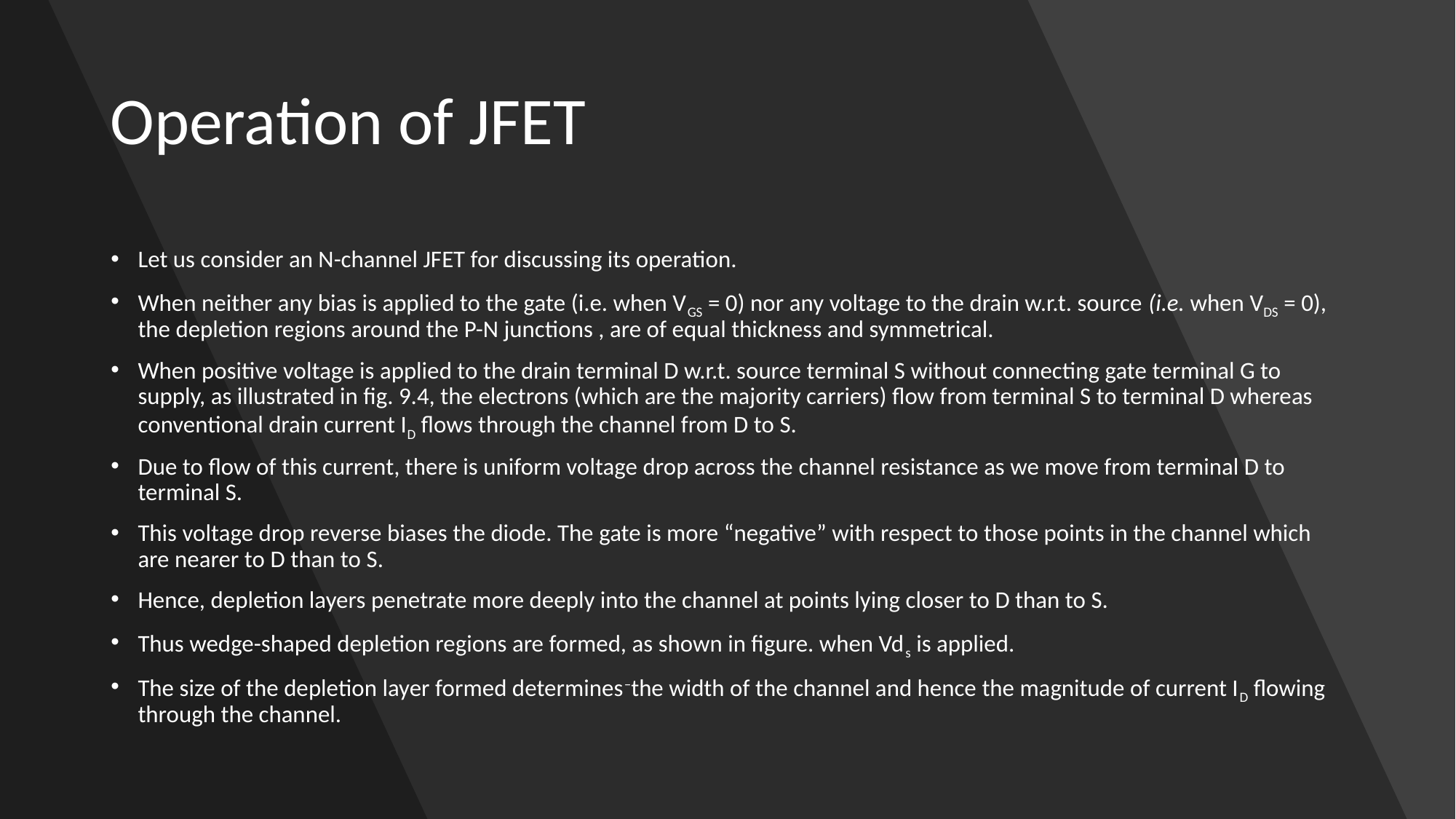

# Operation of JFET
Let us consider an N-channel JFET for discussing its operation.
When neither any bias is applied to the gate (i.e. when VGS = 0) nor any voltage to the drain w.r.t. source (i.e. when VDS = 0), the depletion regions around the P-N junctions , are of equal thickness and symmetrical.
When positive voltage is applied to the drain terminal D w.r.t. source terminal S without connecting gate terminal G to supply, as illustrated in fig. 9.4, the electrons (which are the majority carriers) flow from terminal S to terminal D whereas conventional drain current ID flows through the channel from D to S.
Due to flow of this current, there is uniform voltage drop across the channel resistance as we move from terminal D to terminal S.
This voltage drop reverse biases the diode. The gate is more “negative” with respect to those points in the channel which are nearer to D than to S.
Hence, depletion layers penetrate more deeply into the channel at points lying closer to D than to S.
Thus wedge-shaped depletion regions are formed, as shown in figure. when Vds is applied.
The size of the depletion layer formed determines–the width of the channel and hence the magnitude of current ID flowing through the channel.